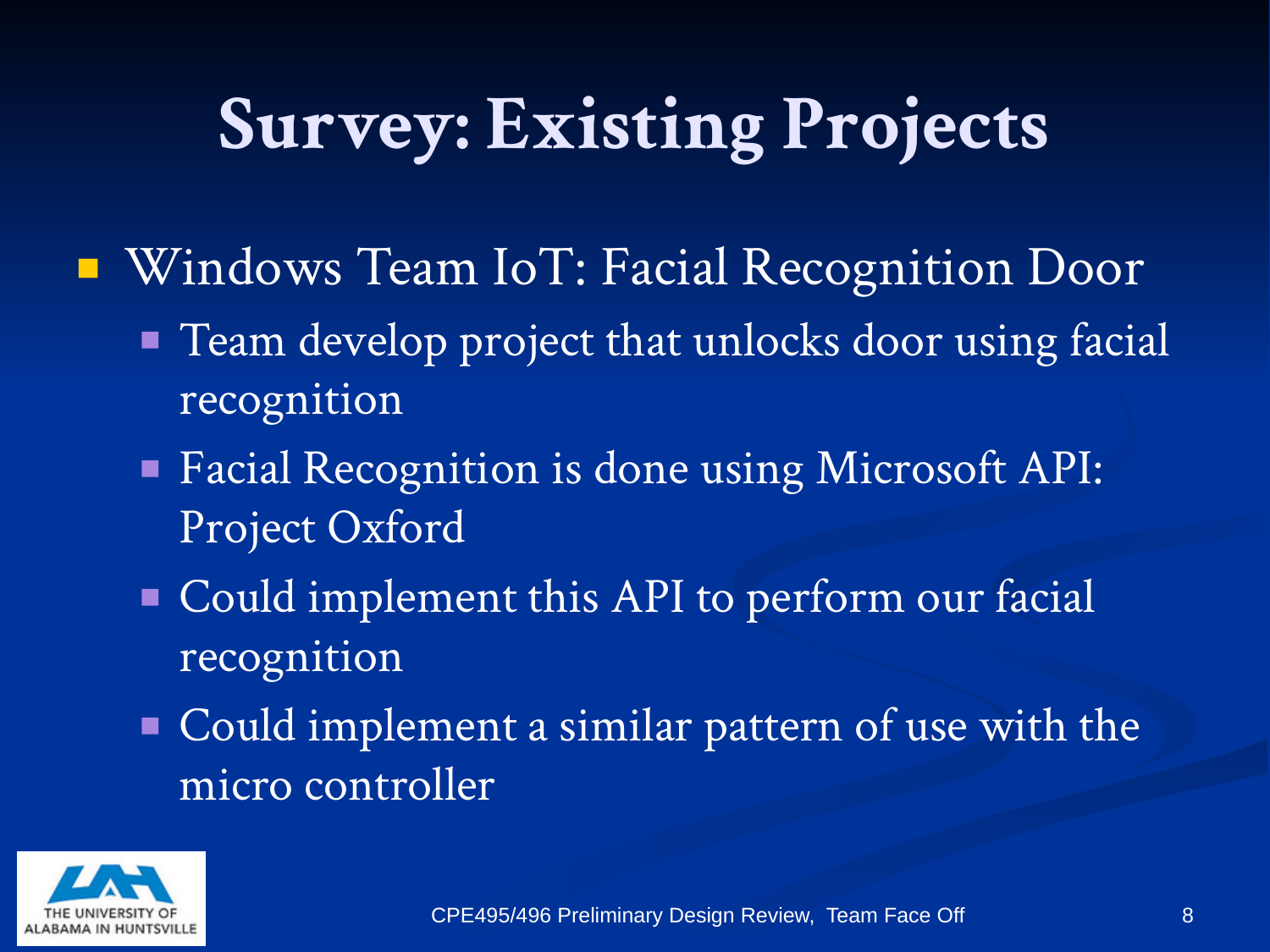

# Survey: Existing Projects
Windows Team IoT: Facial Recognition Door
Team develop project that unlocks door using facial recognition
Facial Recognition is done using Microsoft API: Project Oxford
Could implement this API to perform our facial recognition
Could implement a similar pattern of use with the micro controller

CPE495/496 Preliminary Design Review,  Team Face Off
8